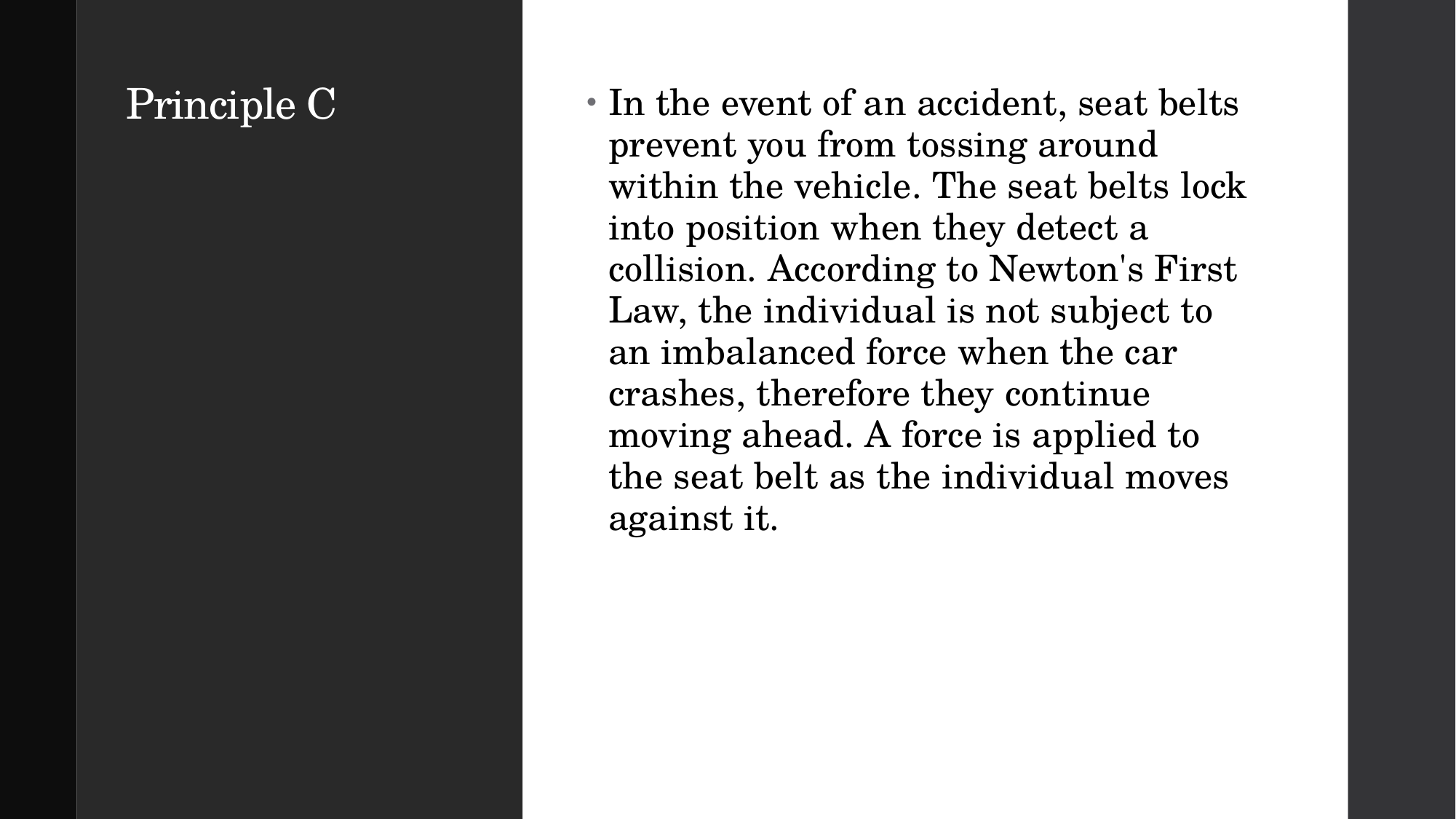

# Principle C
In the event of an accident, seat belts prevent you from tossing around within the vehicle. The seat belts lock into position when they detect a collision. According to Newton's First Law, the individual is not subject to an imbalanced force when the car crashes, therefore they continue moving ahead. A force is applied to the seat belt as the individual moves against it.